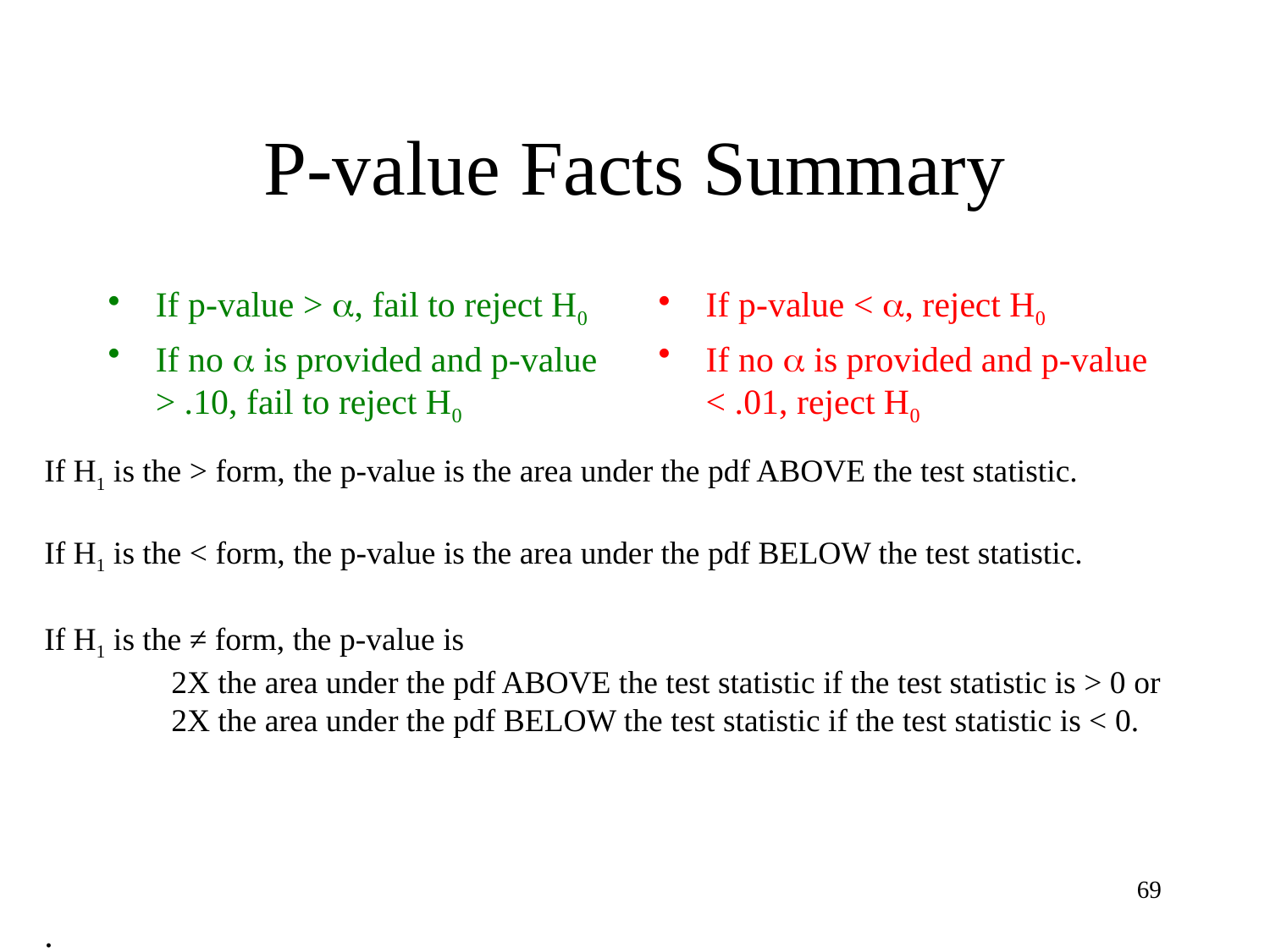

# P-value Facts Summary
If p-value > α, fail to reject H0
If no α is provided and p-value > .10, fail to reject H0

If p-value < α, reject H0
If no α is provided and p-value < .01, reject H0

If H1 is the > form, the p-value is the area under the pdf ABOVE the test statistic.

If H1 is the < form, the p-value is the area under the pdf BELOW the test statistic.

If H1 is the ≠ form, the p-value is
	2X the area under the pdf ABOVE the test statistic if the test statistic is > 0 or
	2X the area under the pdf BELOW the test statistic if the test statistic is < 0.

.
69